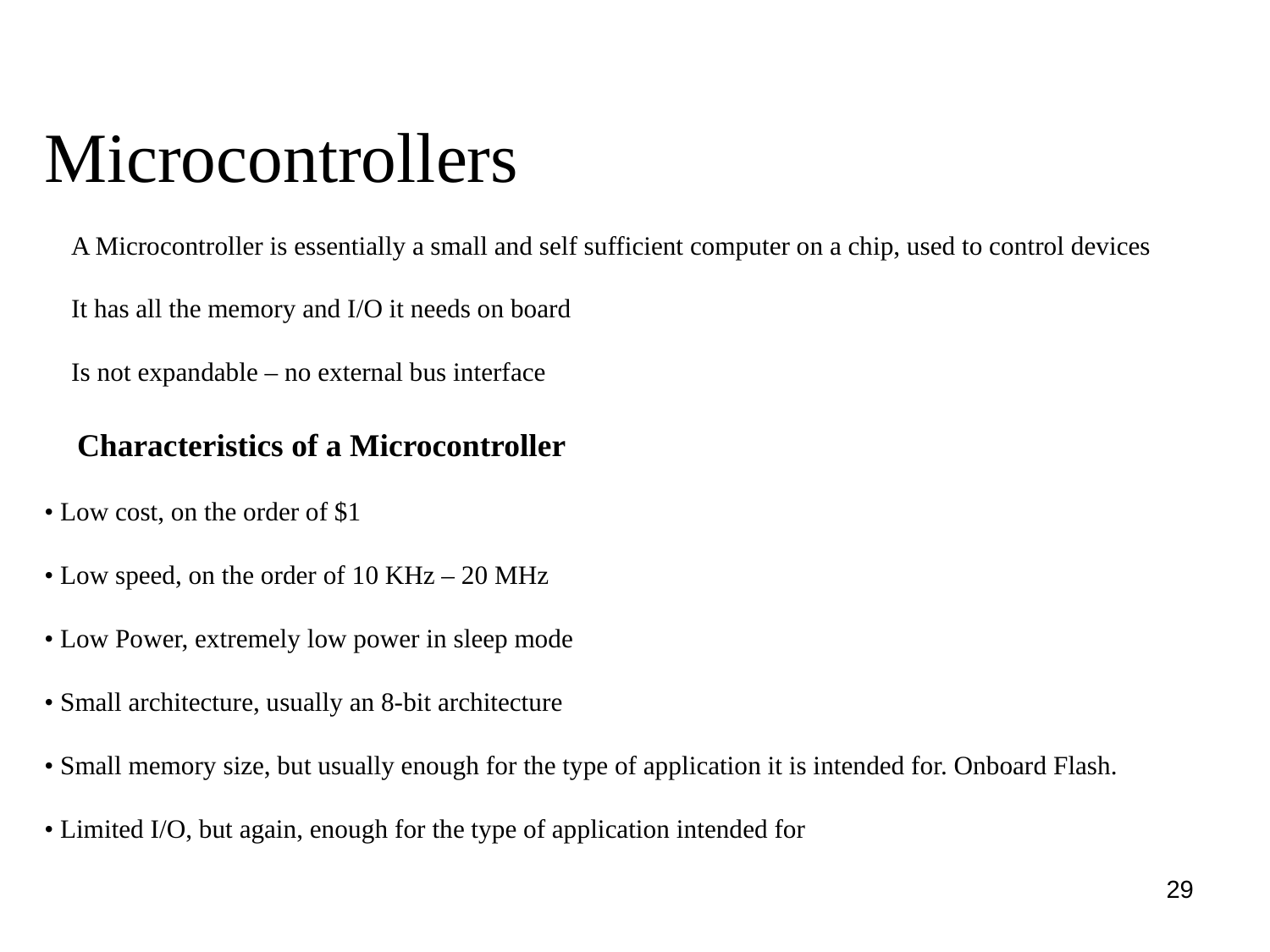

Microcontrollers
􀁺 A Microcontroller is essentially a small and self sufficient computer on a chip, used to control devices
􀁺 It has all the memory and I/O it needs on board
􀁺 Is not expandable – no external bus interface
􀁺 Characteristics of a Microcontroller
• Low cost, on the order of $1
• Low speed, on the order of 10 KHz – 20 MHz
• Low Power, extremely low power in sleep mode
• Small architecture, usually an 8-bit architecture
• Small memory size, but usually enough for the type of application it is intended for. Onboard Flash.
• Limited I/O, but again, enough for the type of application intended for
29